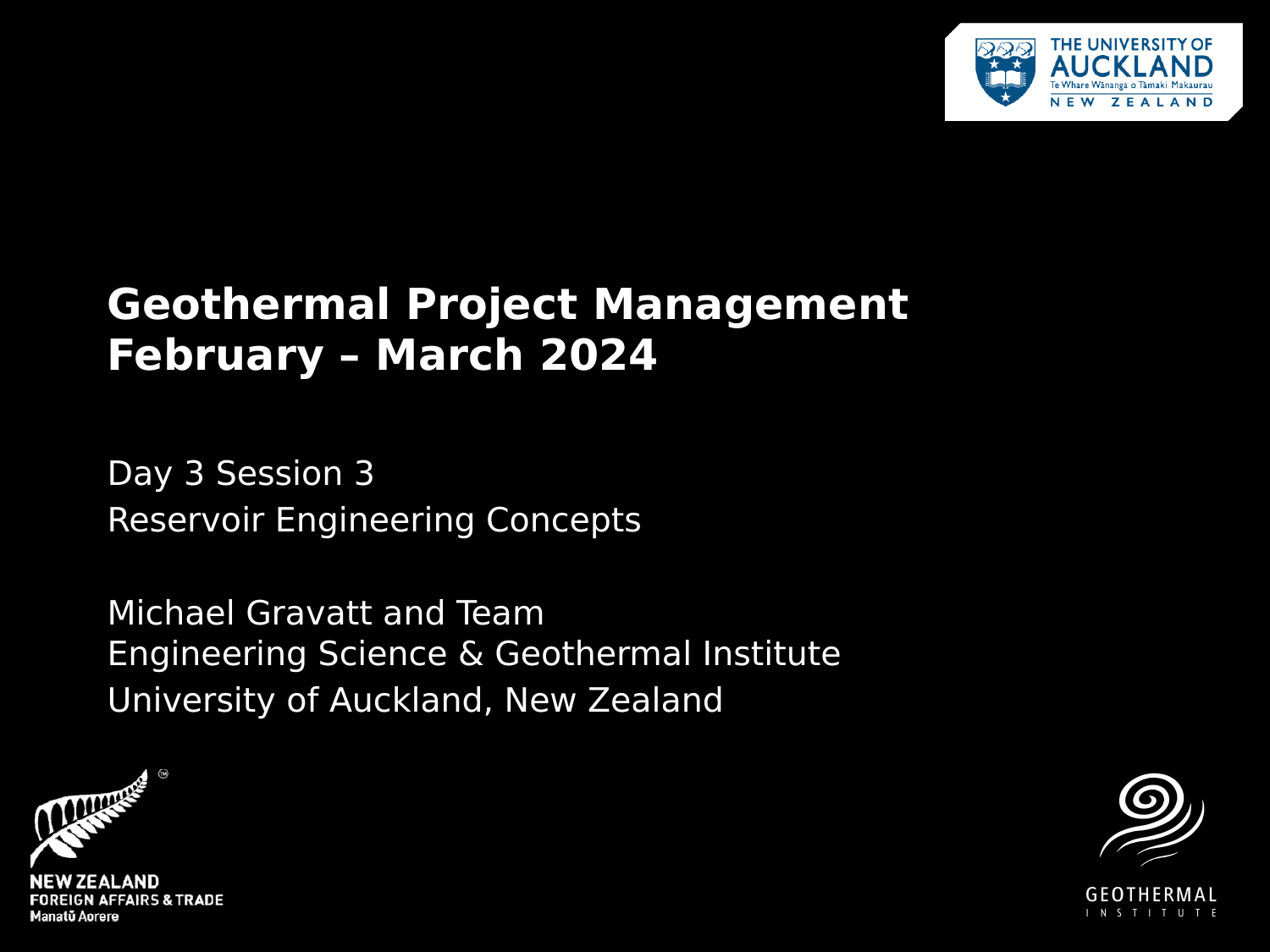

# Geothermal Project Management February – March 2024
Day 3 Session 3
Reservoir Engineering Concepts

Michael Gravatt and Team
Engineering Science & Geothermal Institute
University of Auckland, New Zealand

1